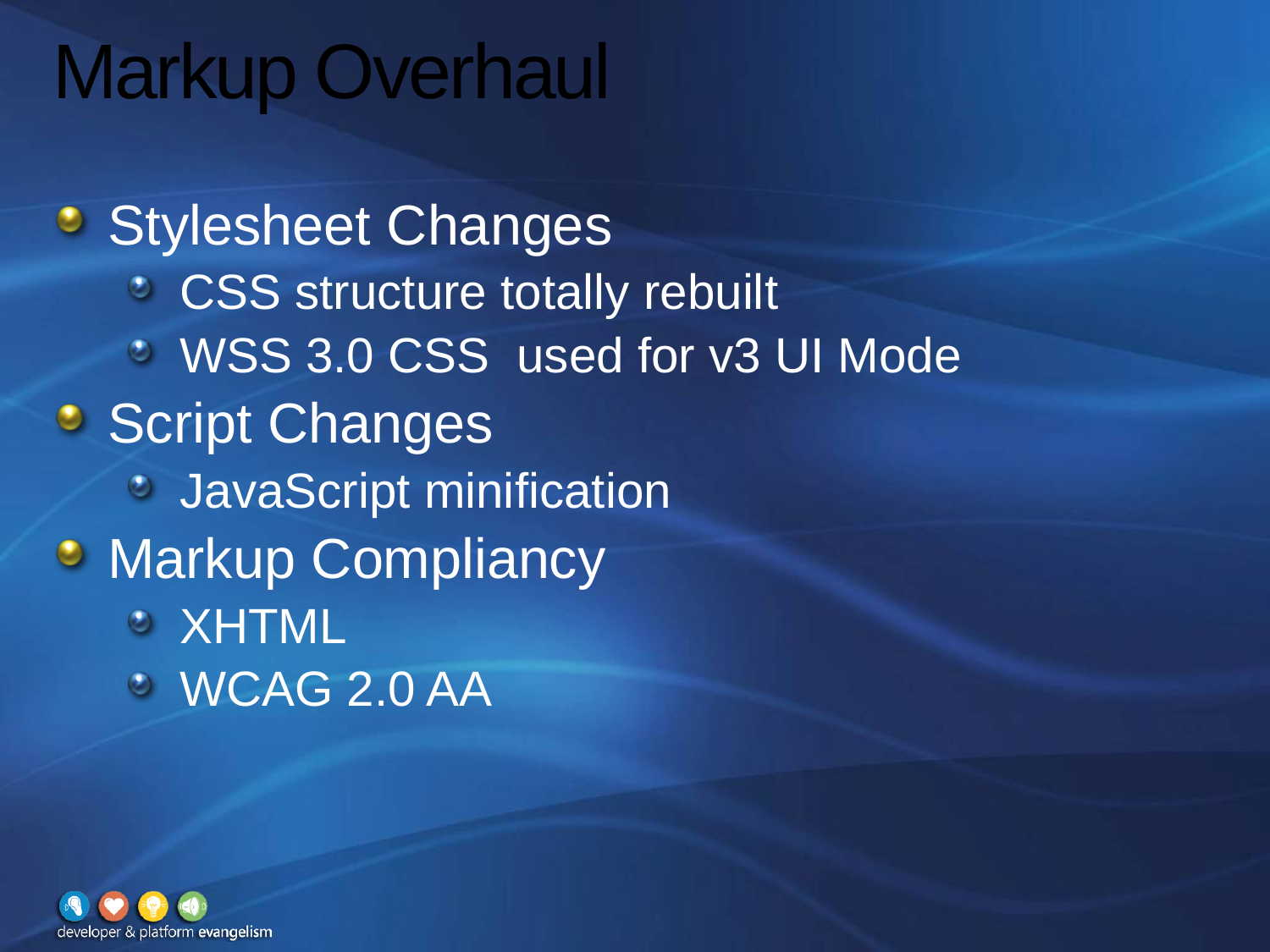

# Markup Overhaul
Stylesheet Changes
CSS structure totally rebuilt
WSS 3.0 CSS  used for v3 UI Mode
Script Changes
JavaScript minification
Markup Compliancy
XHTML
WCAG 2.0 AA